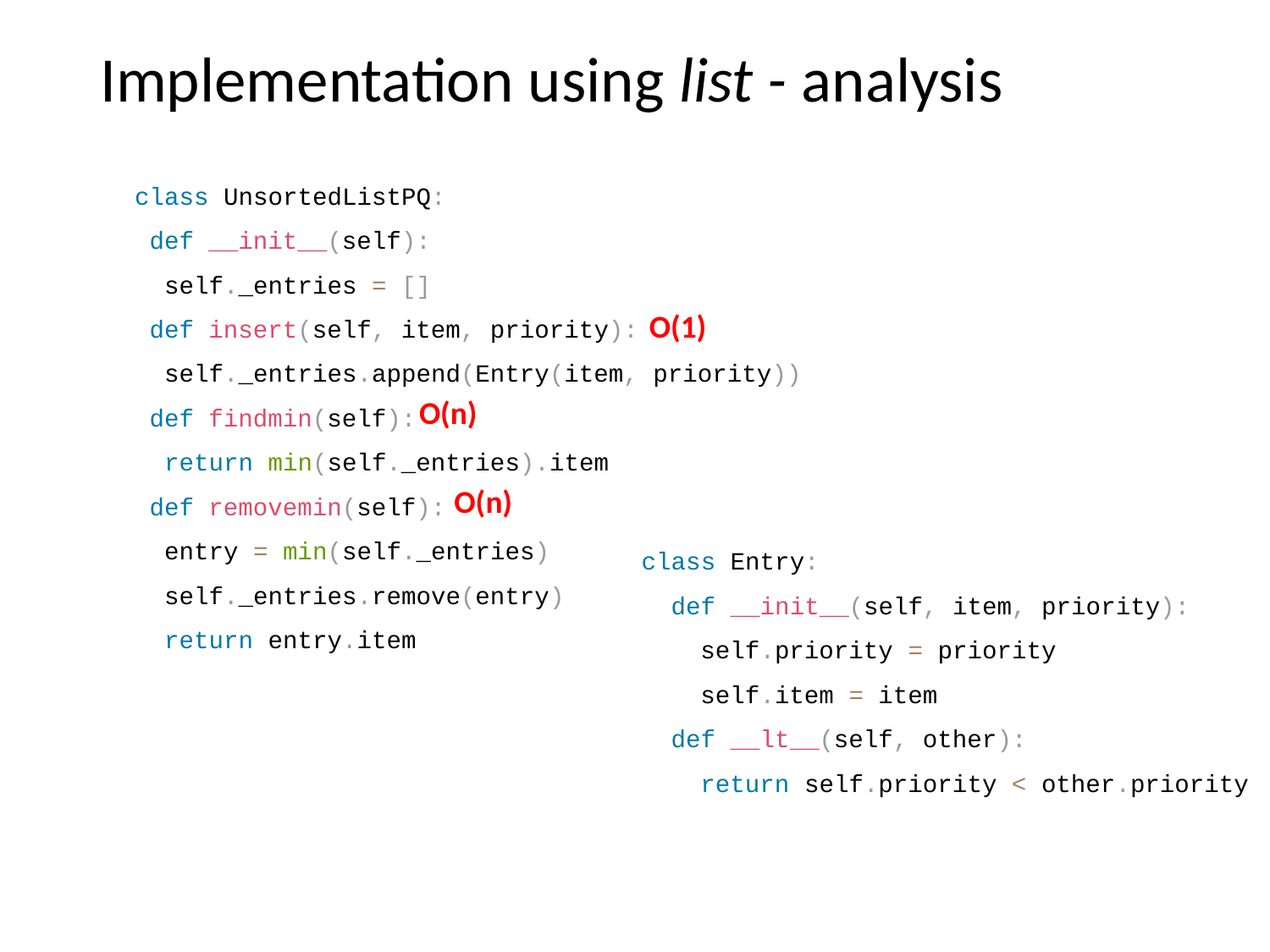

# Implementation using list - analysis
class UnsortedListPQ:
 def __init__(self):
  self._entries = []
 def insert(self, item, priority):
  self._entries.append(Entry(item, priority))
 def findmin(self):
  return min(self._entries).item
 def removemin(self):
  entry = min(self._entries)
  self._entries.remove(entry)
  return entry.item
O(1)
O(n)
O(n)
class Entry:
  def __init__(self, item, priority):
    self.priority = priority
    self.item = item
  def __lt__(self, other):
    return self.priority < other.priority